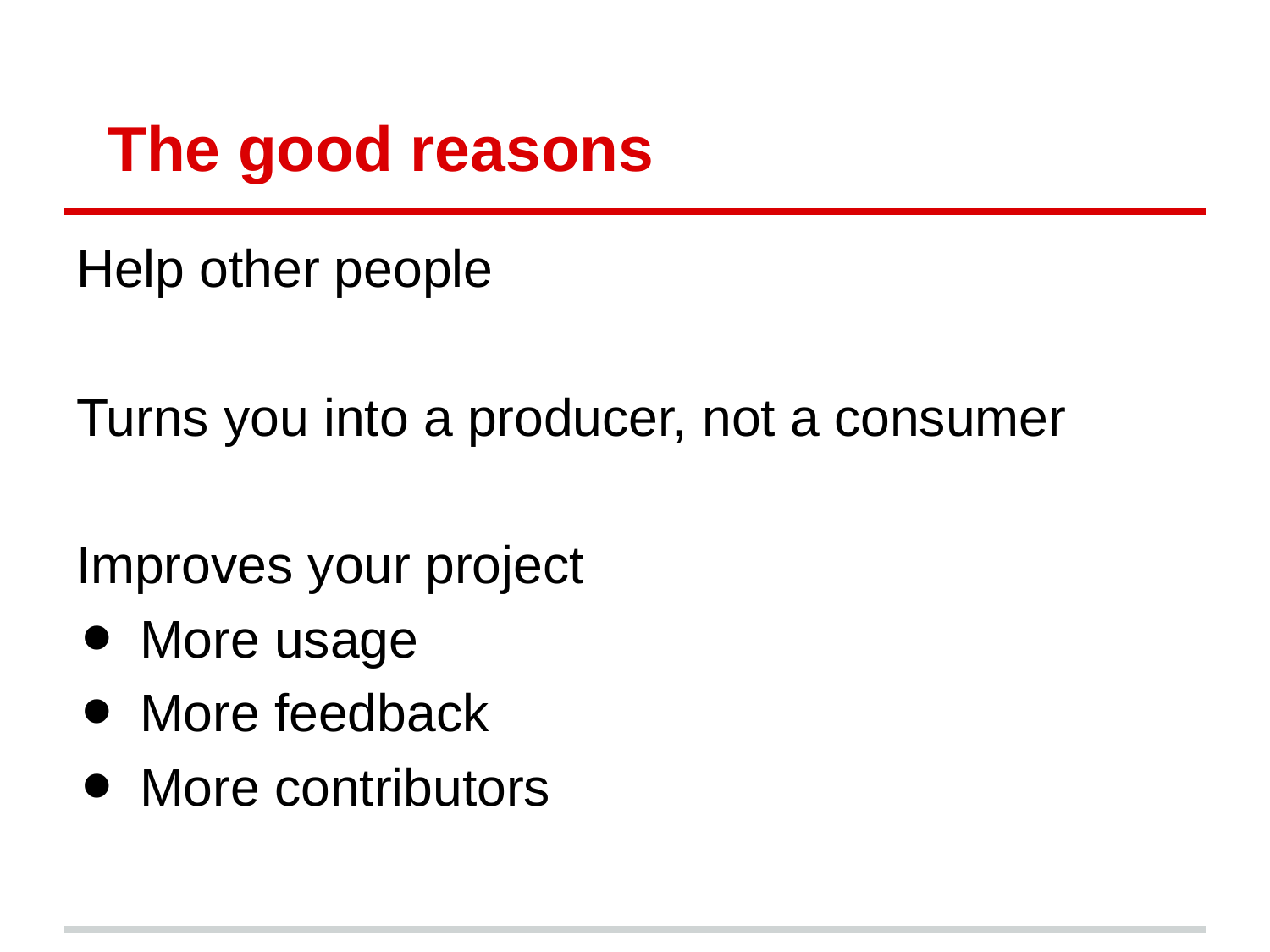

# The good reasons
Help other people

Turns you into a producer, not a consumer

Improves your project
More usage
More feedback
More contributors